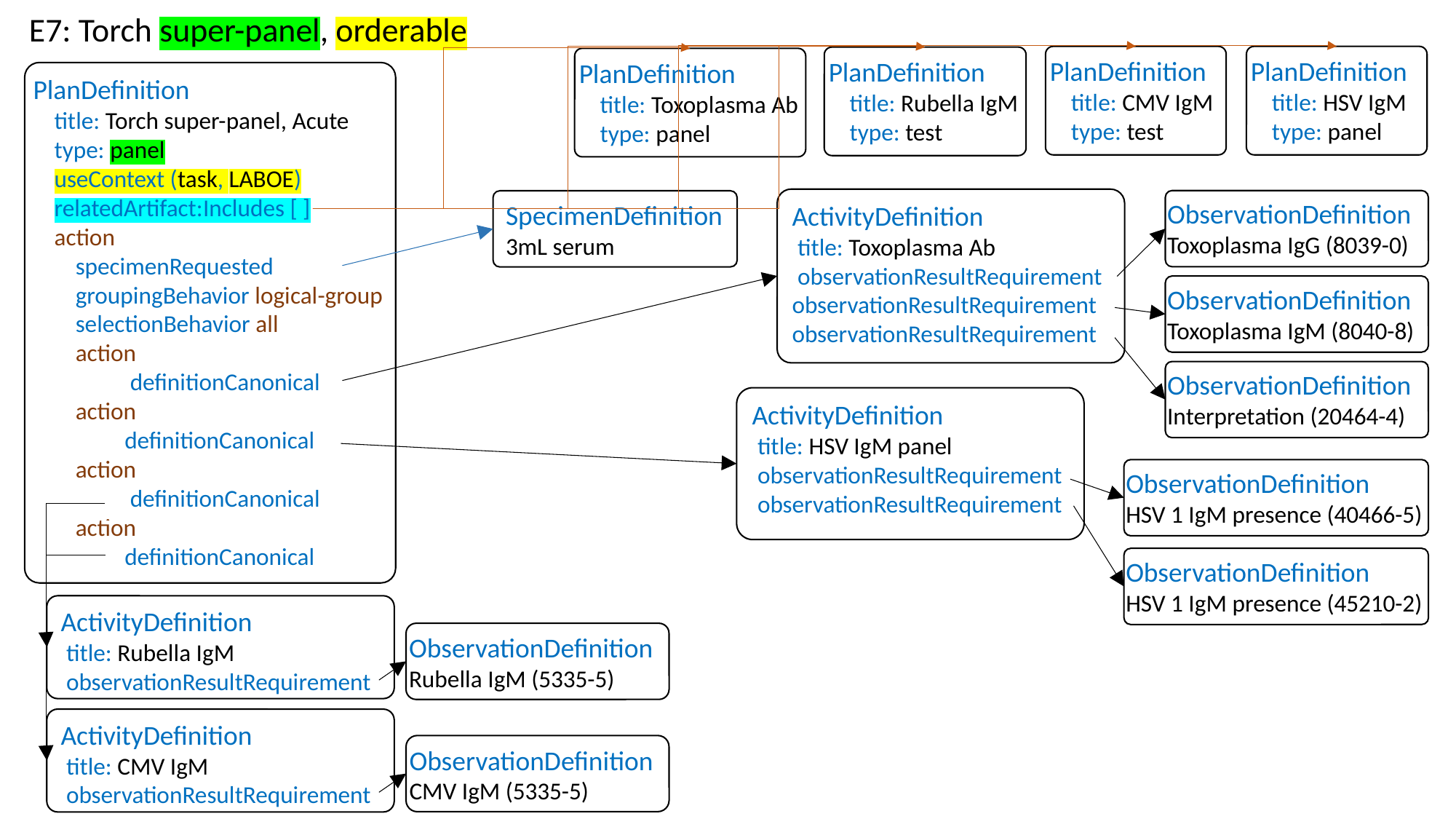

E7: Torch super-panel, orderable
PlanDefinition
title: CMV IgM
type: test
PlanDefinition
title: HSV IgM
type: panel
PlanDefinition
title: Rubella IgM
type: test
PlanDefinition
title: Toxoplasma Ab
type: panel
PlanDefinition
title: Torch super-panel, Acute
type: panel
useContext (task, LABOE)
relatedArtifact:Includes [ ]
action
specimenRequested
groupingBehavior logical-group
selectionBehavior all
action
          definitionCanonical
action
         definitionCanonical
action
          definitionCanonical
action
         definitionCanonical

ActivityDefinition
 title: Toxoplasma Ab
 observationResultRequirement
observationResultRequirement observationResultRequirement
ObservationDefinition
Toxoplasma IgG (8039-0)
SpecimenDefinition3mL serum

ObservationDefinition
Toxoplasma IgM (8040-8)
ObservationDefinition
Interpretation (20464-4)
ActivityDefinition
 title: HSV IgM panel
 observationResultRequirement
 observationResultRequirement
ObservationDefinition
HSV 1 IgM presence (40466-5)

ObservationDefinition
HSV 1 IgM presence (45210-2)
ActivityDefinition
 title: Rubella IgM
 observationResultRequirement
ObservationDefinition
Rubella IgM (5335-5)
ActivityDefinition
 title: CMV IgM
 observationResultRequirement
ObservationDefinition
CMV IgM (5335-5)